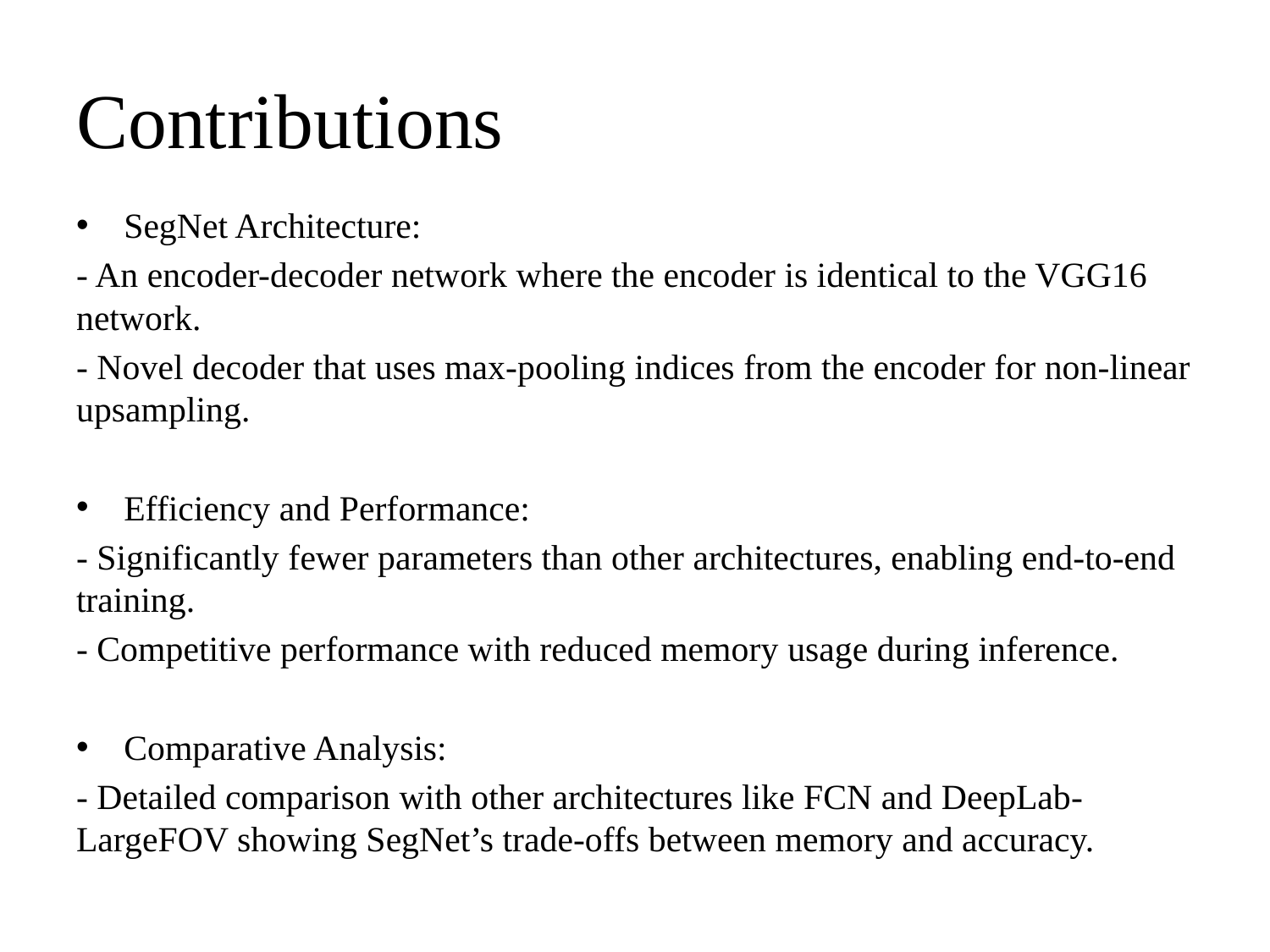

# Contributions
SegNet Architecture:
- An encoder-decoder network where the encoder is identical to the VGG16 network.
- Novel decoder that uses max-pooling indices from the encoder for non-linear upsampling.

Efficiency and Performance:
- Significantly fewer parameters than other architectures, enabling end-to-end training.
- Competitive performance with reduced memory usage during inference.

Comparative Analysis:
- Detailed comparison with other architectures like FCN and DeepLab-LargeFOV showing SegNet’s trade-offs between memory and accuracy.